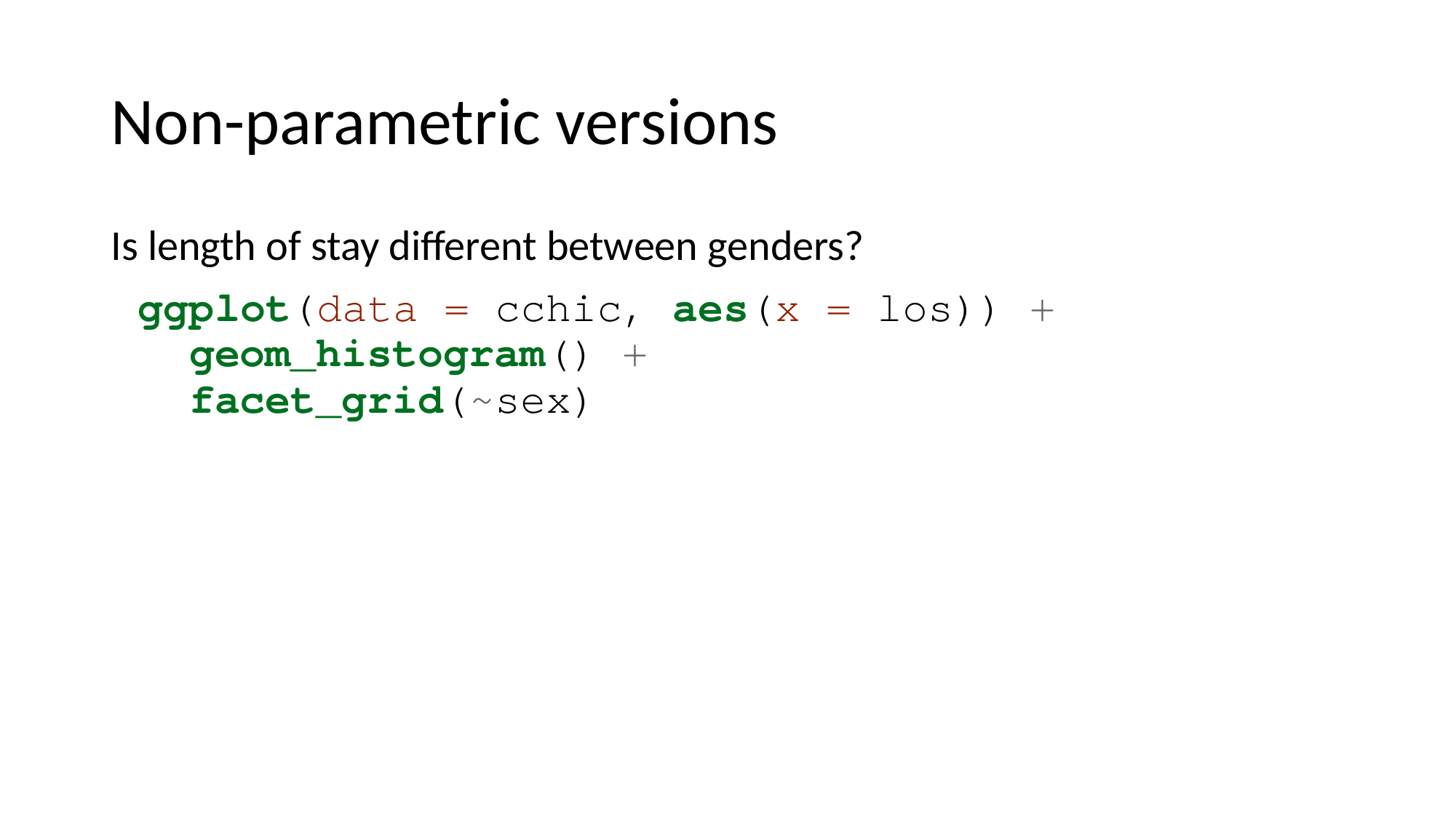

# Non-parametric versions
Is length of stay different between genders?
ggplot(data = cchic, aes(x = los)) +
  geom_histogram() +
  facet_grid(~sex)